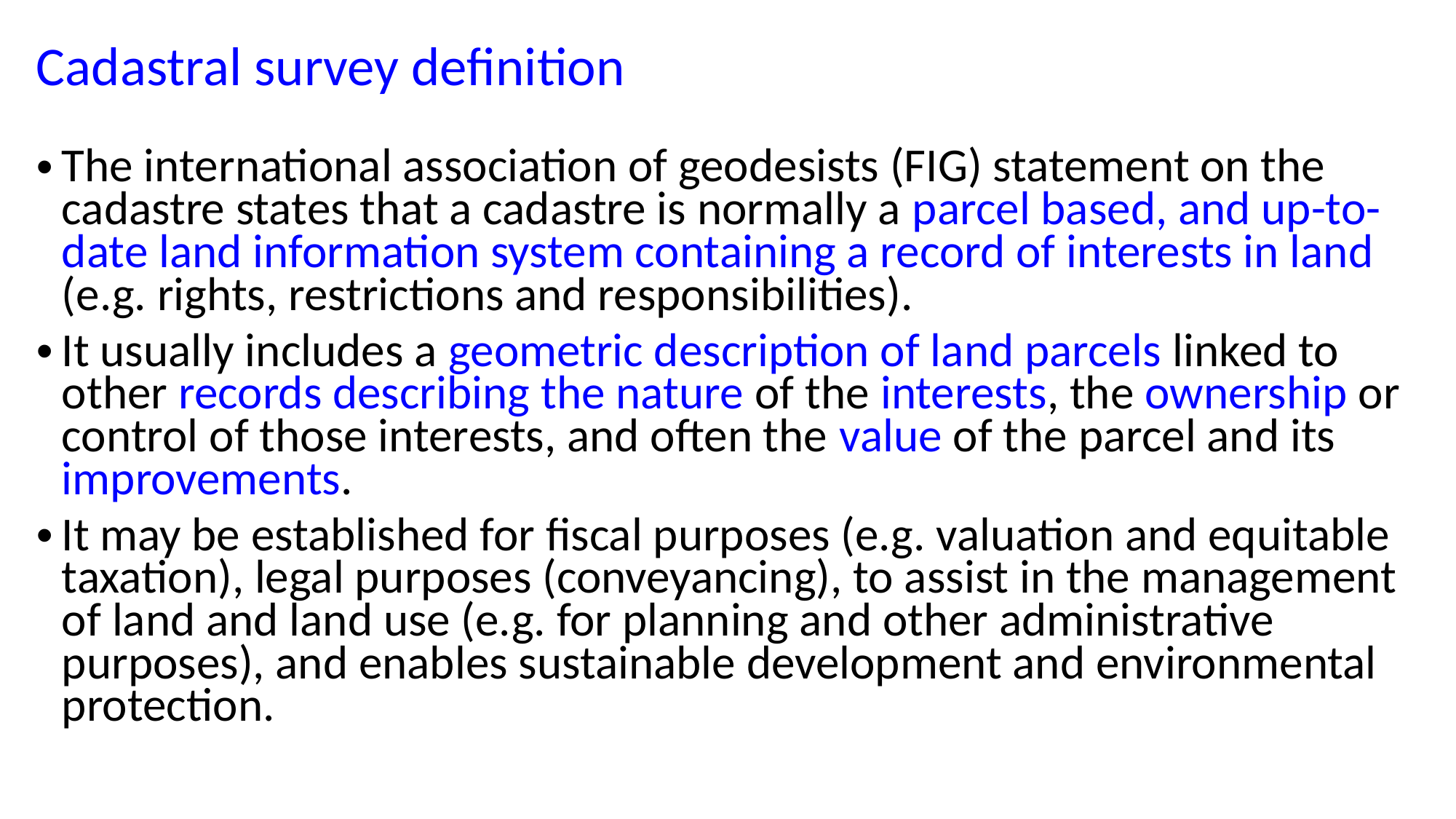

# Cadastral survey definition
The international association of geodesists (FIG) statement on the cadastre states that a cadastre is normally a parcel based, and up-to-date land information system containing a record of interests in land (e.g. rights, restrictions and responsibilities).
It usually includes a geometric description of land parcels linked to other records describing the nature of the interests, the ownership or control of those interests, and often the value of the parcel and its improvements.
It may be established for fiscal purposes (e.g. valuation and equitable taxation), legal purposes (conveyancing), to assist in the management of land and land use (e.g. for planning and other administrative purposes), and enables sustainable development and environmental protection.